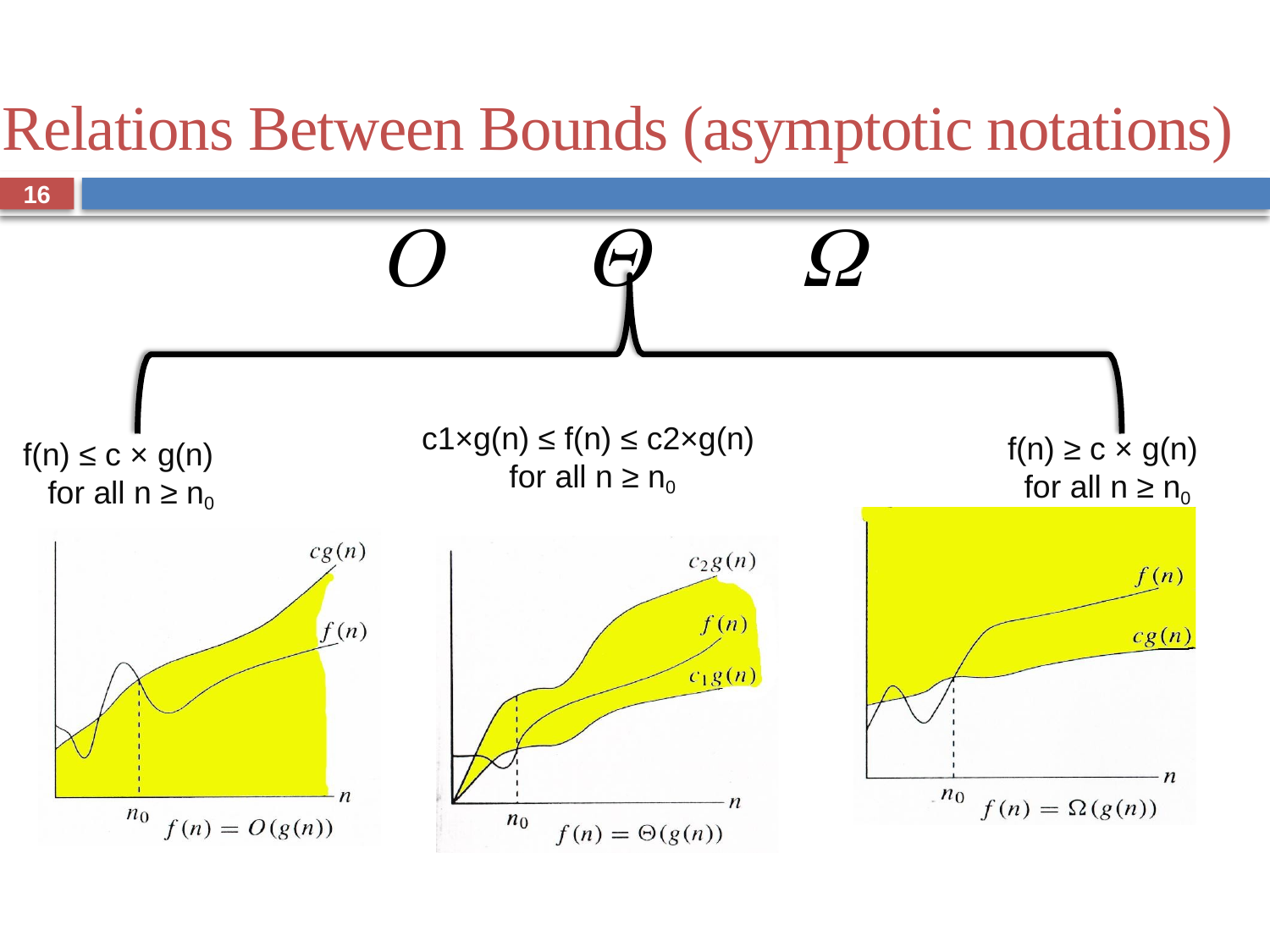

# Ο	Θ	Ω

Relations Between Bounds (asymptotic notations)

16

c1×g(n) ≤ f(n) ≤ c2×g(n)
for all n ≥ n0
f(n) ≥ c × g(n)
for all n ≥ n0
f(n) ≤ c × g(n)  for all n ≥ n0